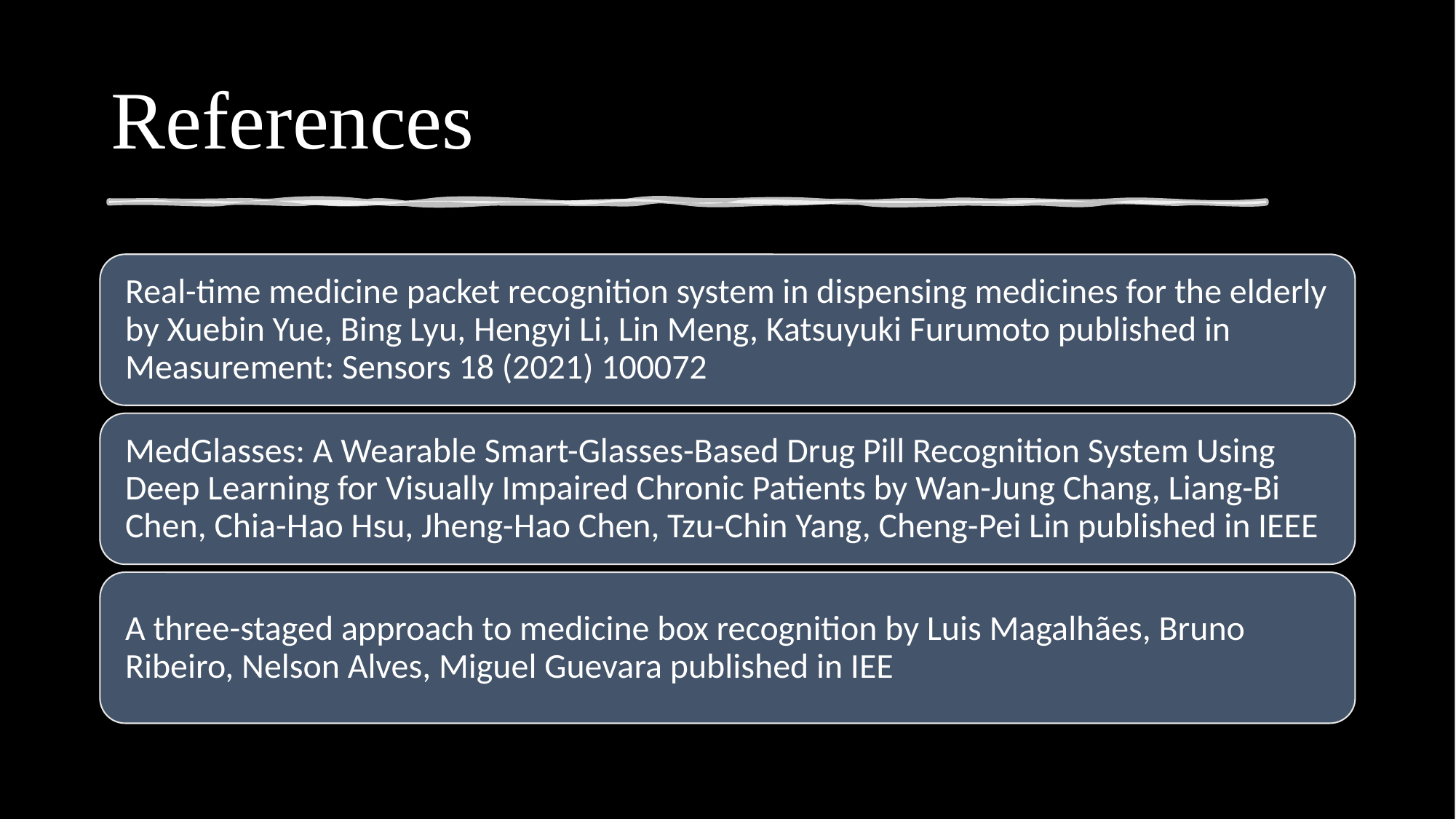

# References

Real-time medicine packet recognition system in dispensing medicines for the elderly by Xuebin Yue, Bing Lyu, Hengyi Li, Lin Meng, Katsuyuki Furumoto published in Measurement: Sensors 18 (2021) 100072
MedGlasses: A Wearable Smart-Glasses-Based Drug Pill Recognition System Using Deep Learning for Visually Impaired Chronic Patients by Wan-Jung Chang, Liang-Bi Chen, Chia-Hao Hsu, Jheng-Hao Chen, Tzu-Chin Yang, Cheng-Pei Lin published in IEEE
A three-staged approach to medicine box recognition by Luis Magalhães, Bruno Ribeiro, Nelson Alves, Miguel Guevara published in IEE